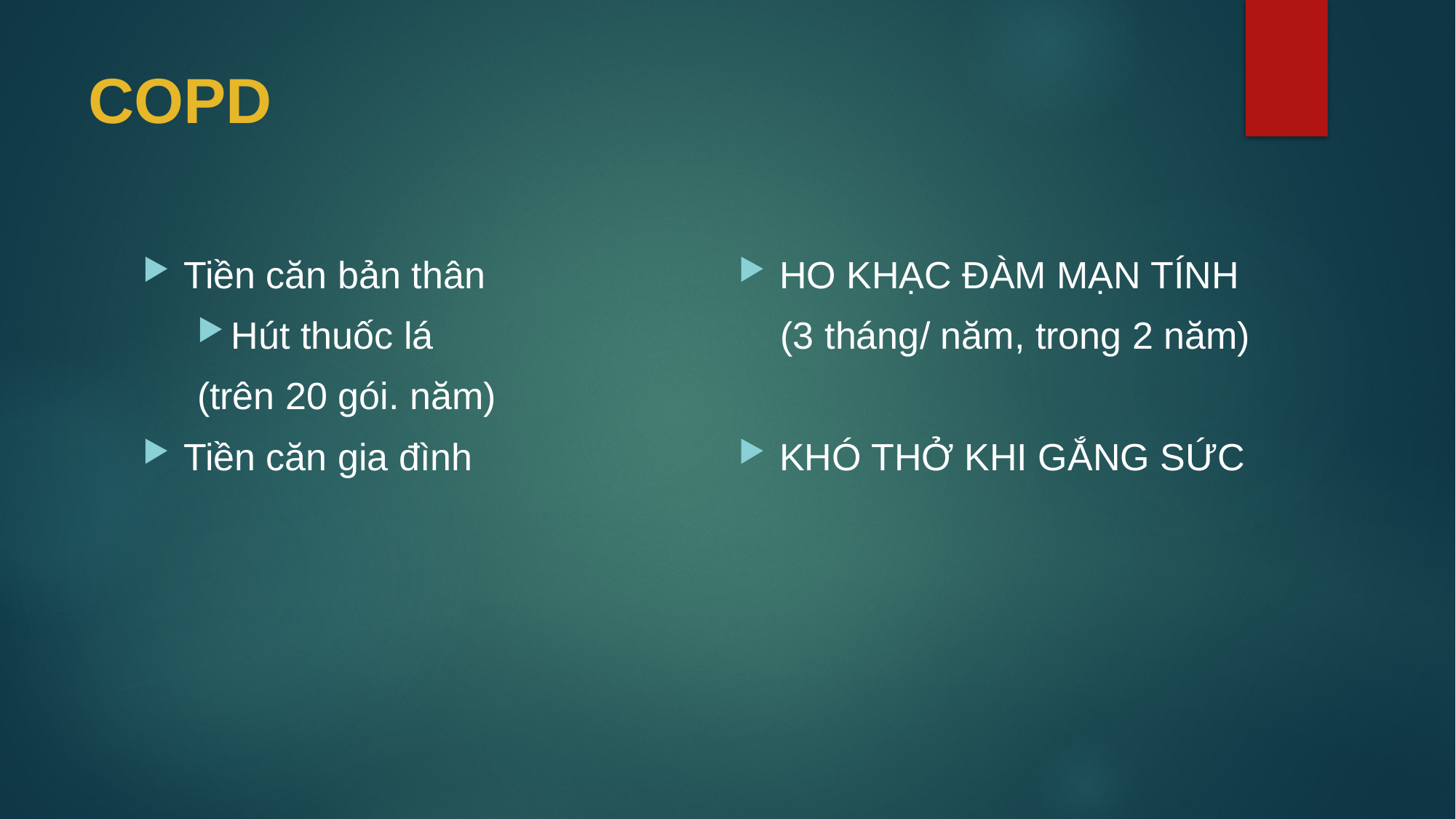

# COPD
Tiền căn bản thân
Hút thuốc lá
(trên 20 gói. năm)
Tiền căn gia đình

HO KHẠC ĐÀM MẠN TÍNH
    (3 tháng/ năm, trong 2 năm)

KHÓ THỞ KHI GẮNG SỨC